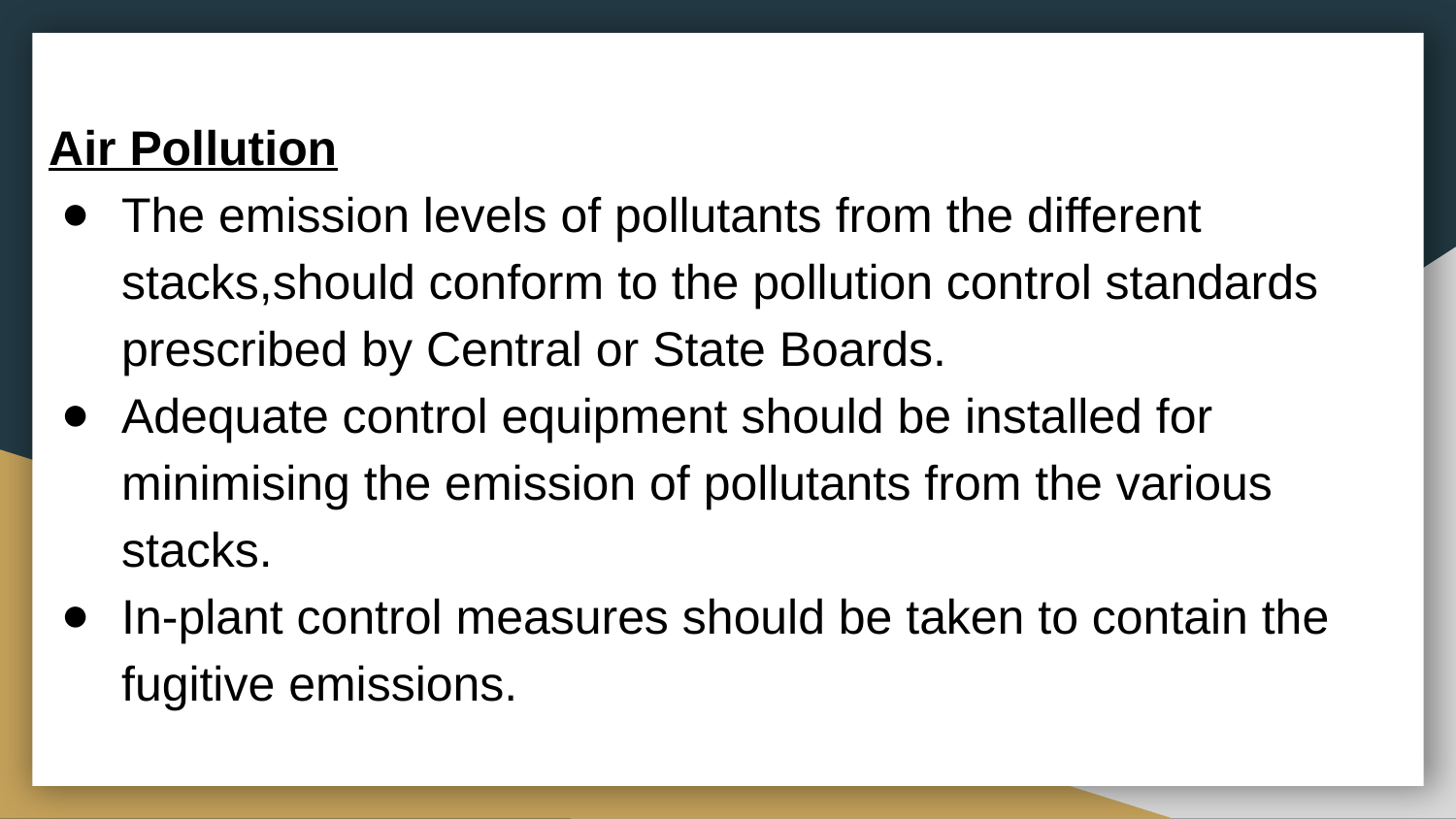

Air Pollution
The emission levels of pollutants from the different stacks,should conform to the pollution control standards prescribed by Central or State Boards.
Adequate control equipment should be installed for minimising the emission of pollutants from the various stacks.
In-plant control measures should be taken to contain the fugitive emissions.